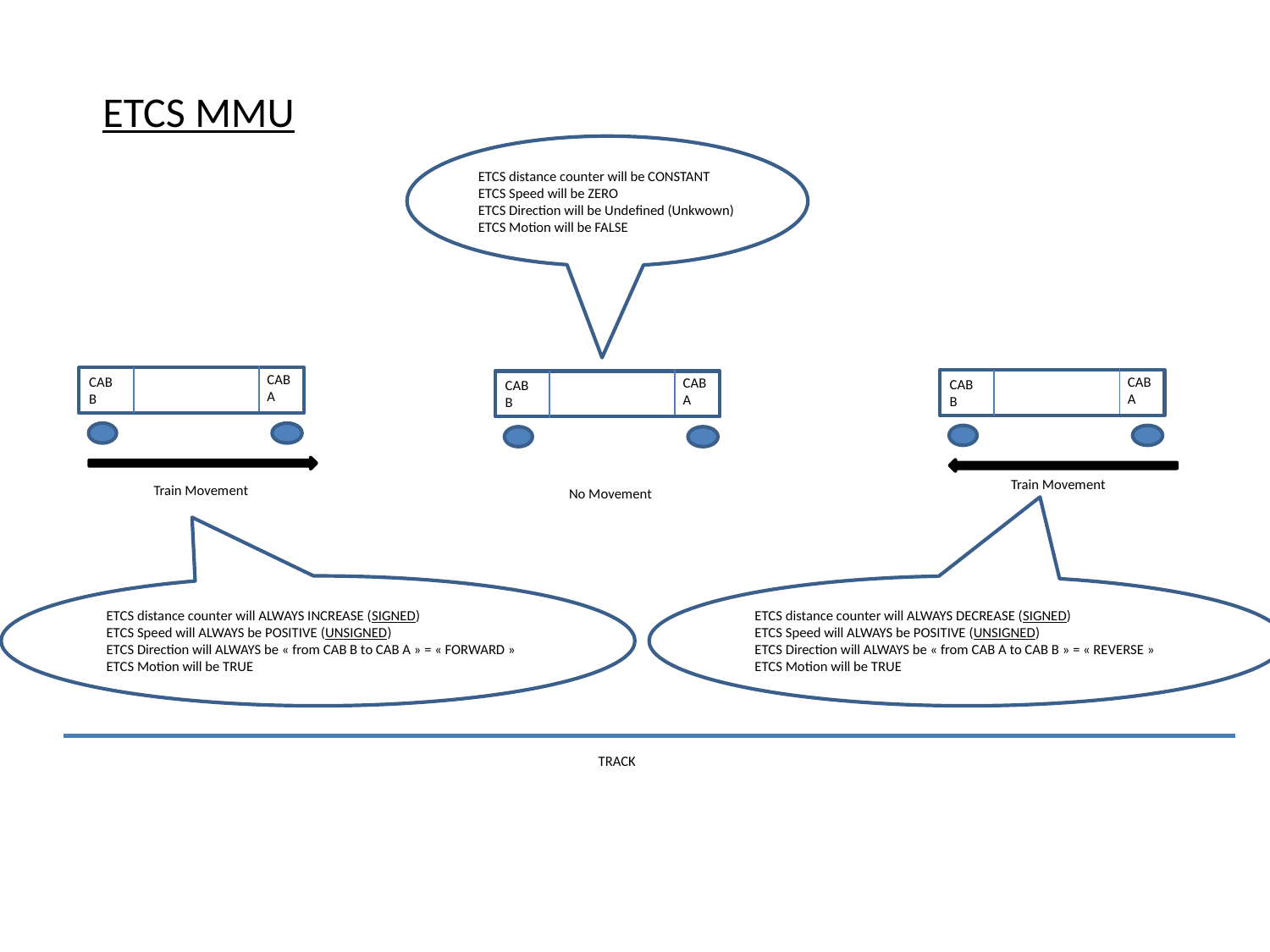

ETCS MMU
ETCS distance counter will be CONSTANT
ETCS Speed will be ZERO
ETCS Direction will be Undefined (Unkwown)
ETCS Motion will be FALSE
CAB
A
CAB
A
CAB
B

CAB
A
CAB
B

CAB
B

Train Movement
Train Movement
No Movement
ETCS distance counter will ALWAYS INCREASE (SIGNED)
ETCS Speed will ALWAYS be POSITIVE (UNSIGNED)
ETCS Direction will ALWAYS be « from CAB B to CAB A » = « FORWARD »
ETCS Motion will be TRUE
ETCS distance counter will ALWAYS DECREASE (SIGNED)
ETCS Speed will ALWAYS be POSITIVE (UNSIGNED)
ETCS Direction will ALWAYS be « from CAB A to CAB B » = « REVERSE »
ETCS Motion will be TRUE
TRACK